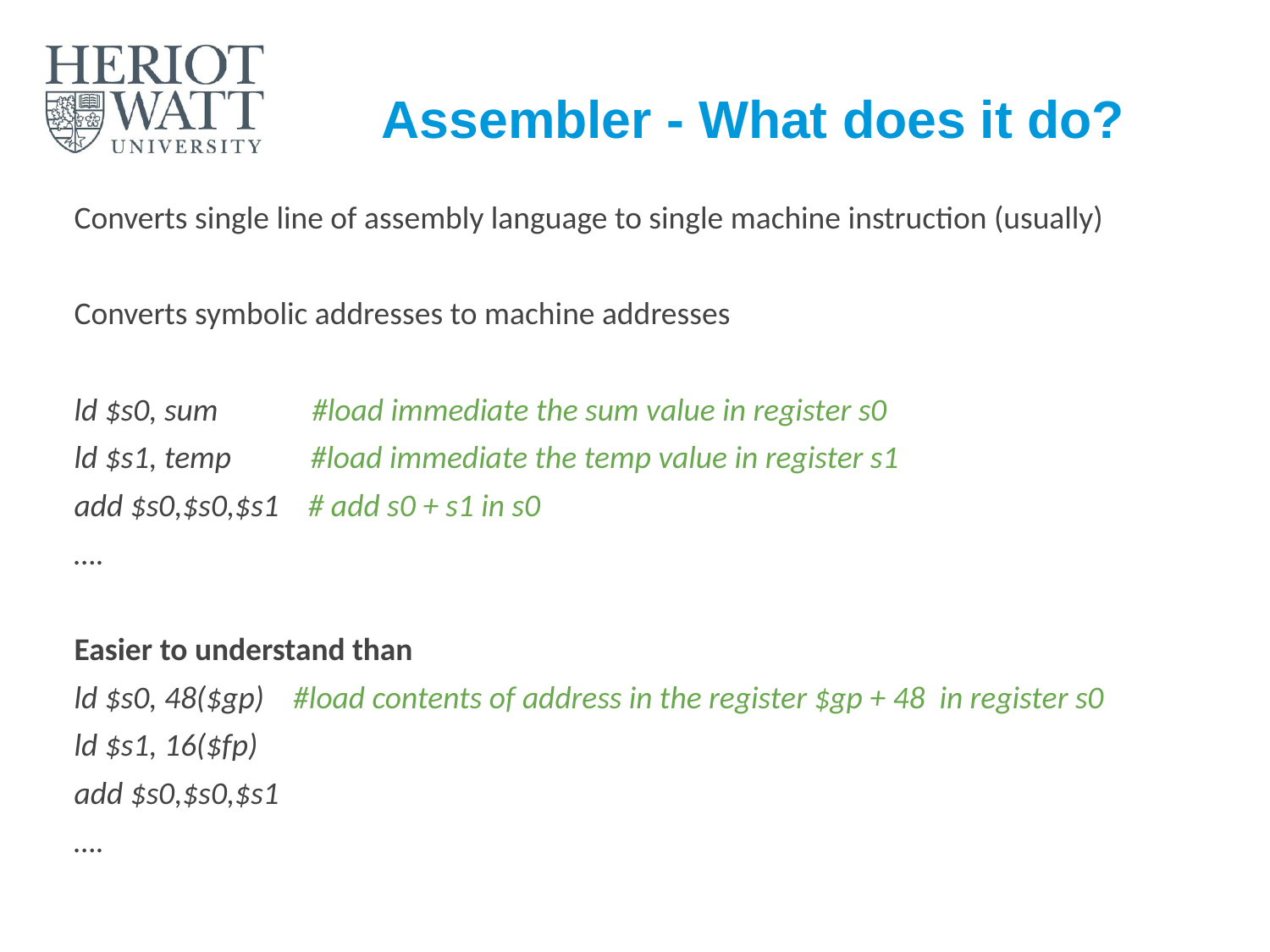

# Assembler - What does it do?
Converts single line of assembly language to single machine instruction (usually)

Converts symbolic addresses to machine addresses

ld $s0, sum             #load immediate the sum value in register s0
ld $s1, temp           #load immediate the temp value in register s1
add $s0,$s0,$s1    # add s0 + s1 in s0
….

Easier to understand than
ld $s0, 48($gp)    #load contents of address in the register $gp + 48  in register s0
ld $s1, 16($fp)
add $s0,$s0,$s1
….